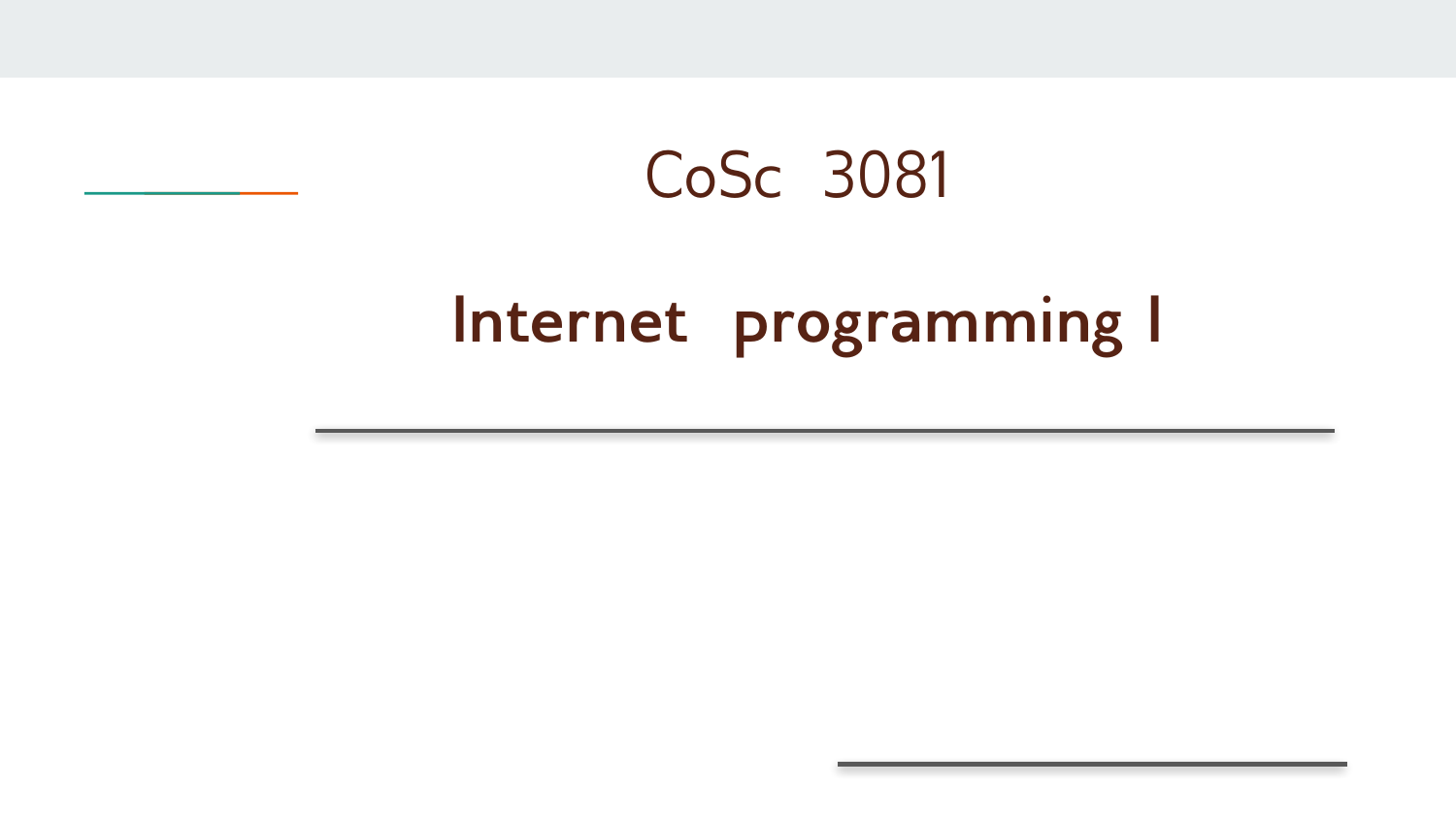

CoSc  3081
Internet  programming I

         								Instructor : Welde Janfa